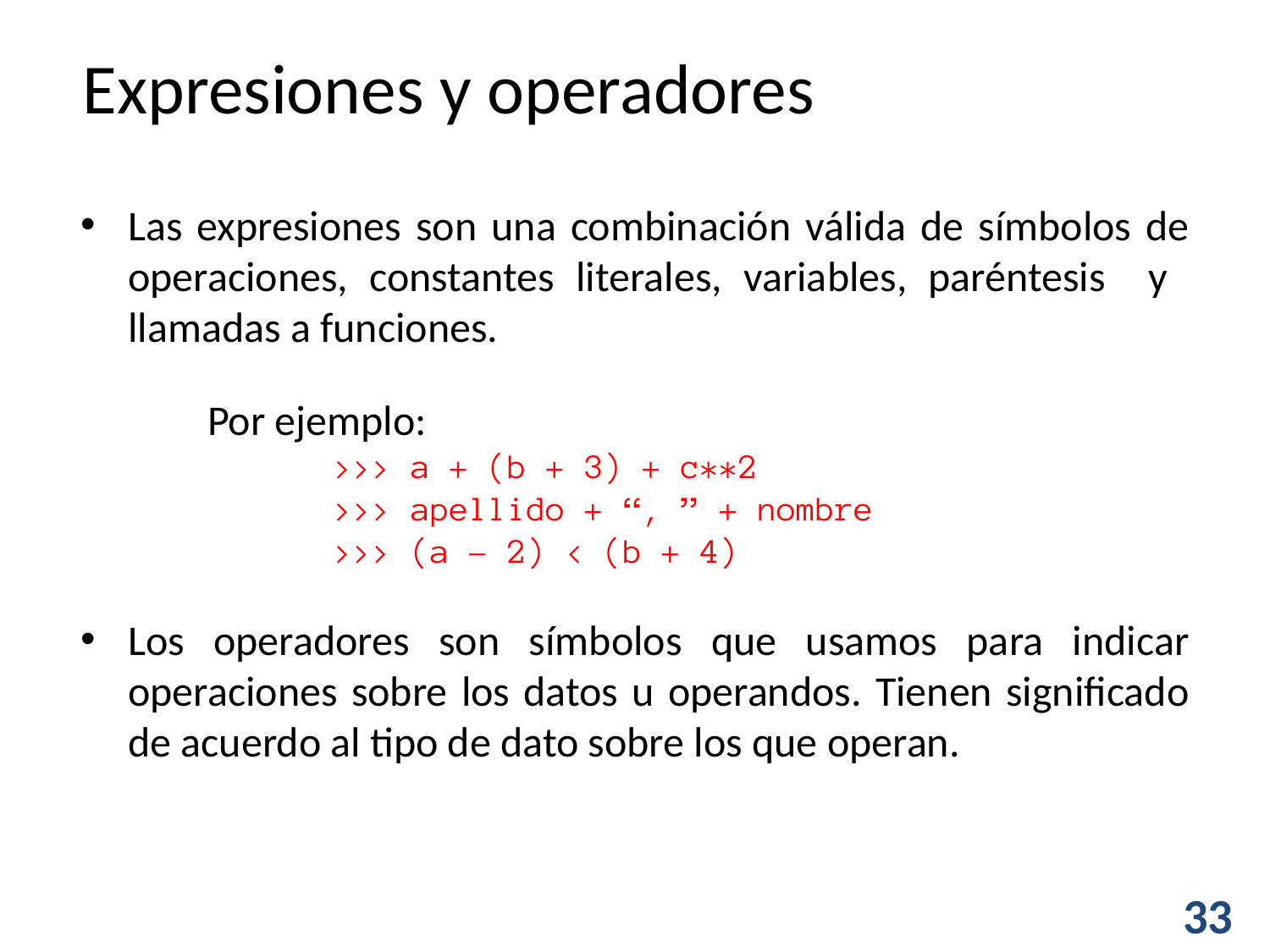

Expresiones y operadores
Las expresiones son una combinación válida de símbolos de operaciones, constantes literales, variables, paréntesis  y  llamadas a funciones.

	Por ejemplo:
		>>> a + (b + 3) + c**2
		>>> apellido + “, ” + nombre
		>>> (a – 2) < (b + 4)

Los operadores son símbolos que usamos para indicar operaciones sobre los datos u operandos. Tienen significado de acuerdo al tipo de dato sobre los que operan.
33